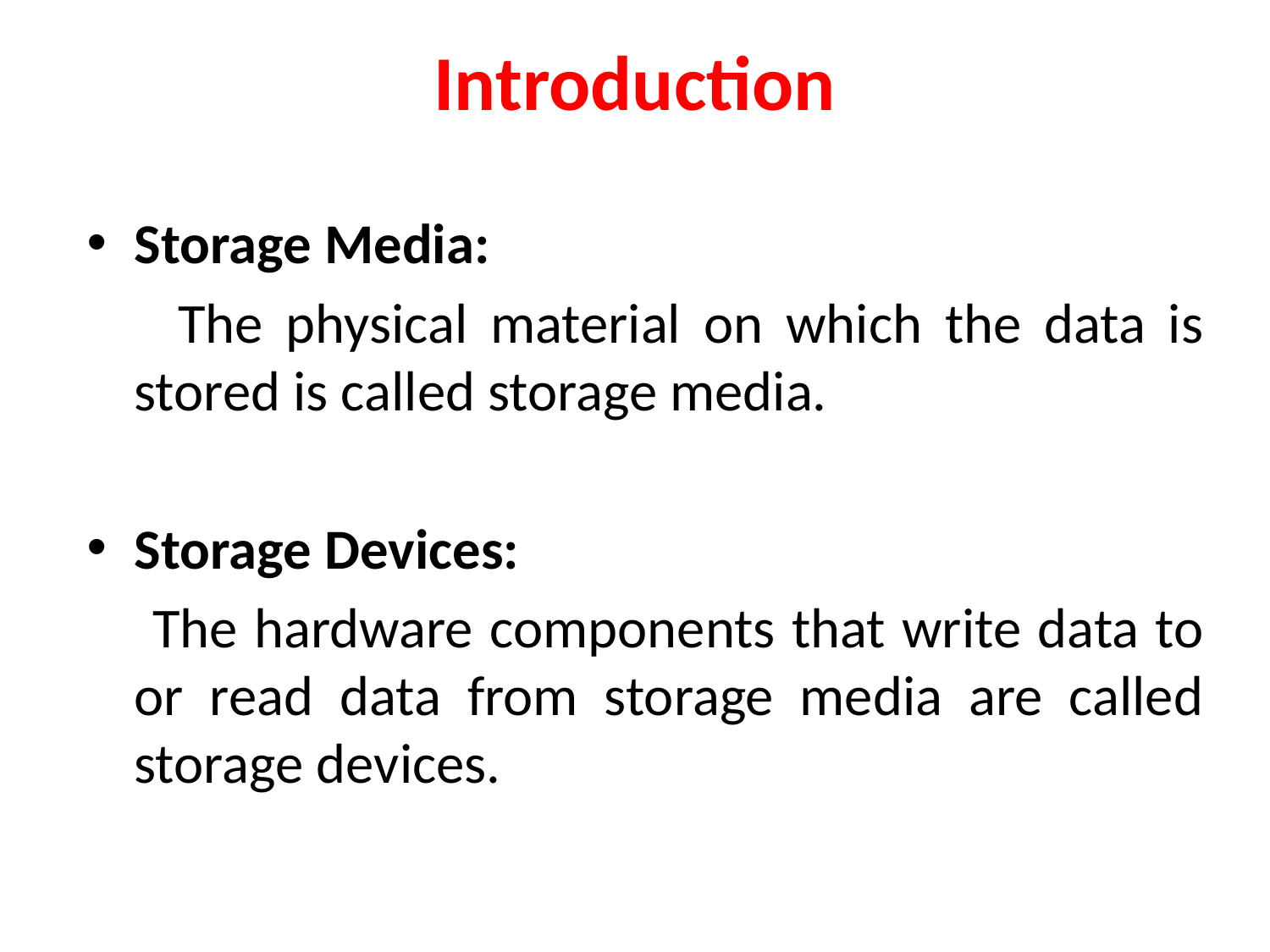

# Introduction
Storage Media:
    The physical material on which the data is stored is called storage media.

Storage Devices:
    The hardware components that write data to or read data from storage media are called storage devices.